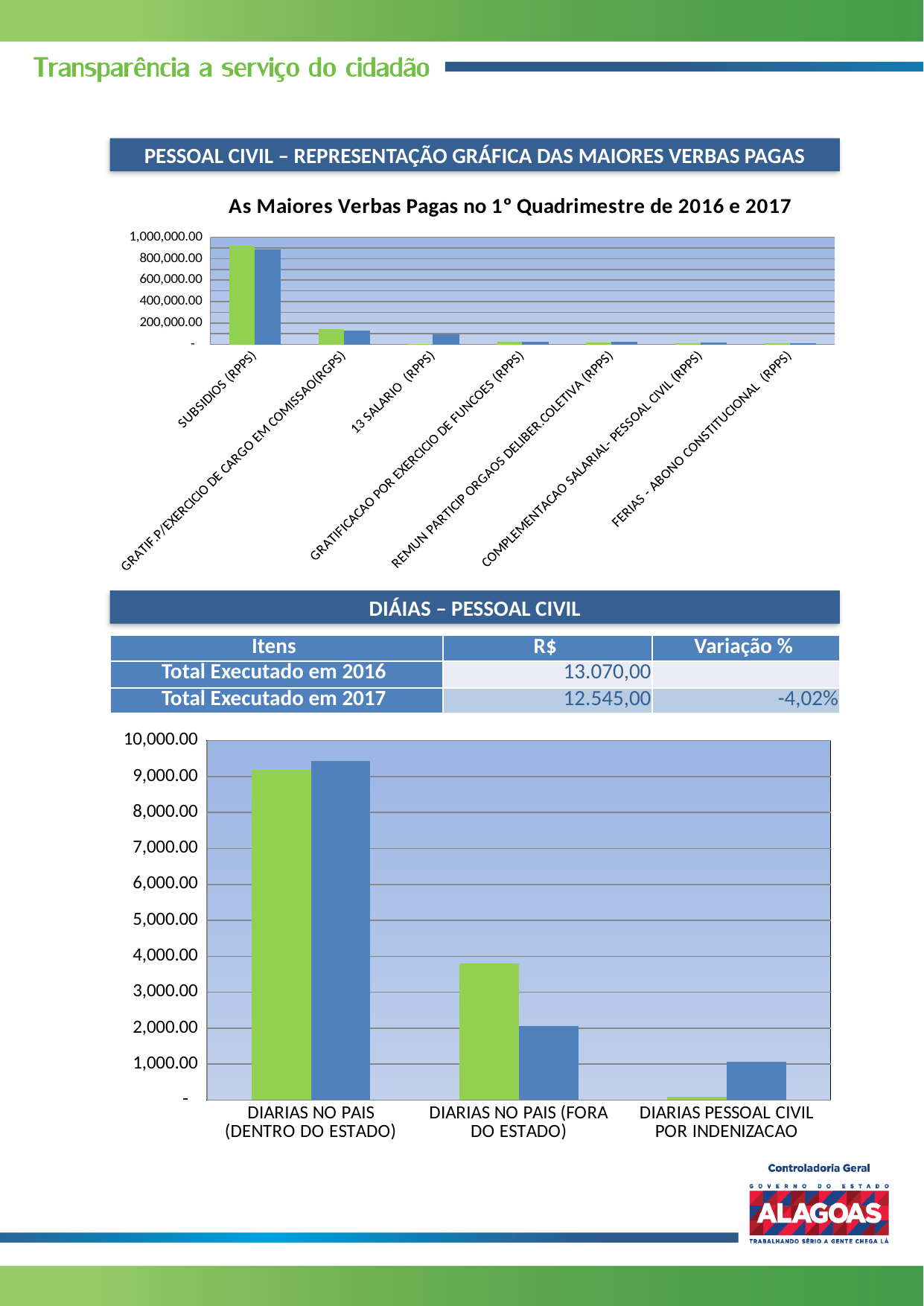

PESSOAL CIVIL – REPRESENTAÇÃO GRÁFICA DAS MAIORES VERBAS PAGAS

### Chart: As Maiores Verbas Pagas no 1º Quadrimestre de 2016 e 2017

| Category |  |  |
|---|---|---|
| SUBSIDIOS (RPPS) | 923915.41 | 883958.14 |
| GRATIF.P/EXERCICIO DE CARGO EM COMISSAO(RGPS) | 139904.24000000005 | 126238.73999999999 |
| 13 SALARIO  (RPPS) | 4068.67 | 91077.31999999999 |
| GRATIFICACAO POR EXERCICIO DE FUNCOES (RPPS) | 22232.0 | 22232.0 |
| REMUN PARTICIP ORGAOS DELIBER.COLETIVA (RPPS) | 15183.84 | 22775.75999999999 |
| COMPLEMENTACAO SALARIAL- PESSOAL CIVIL (RPPS) | 12086.08 | 16432.41 |
| FERIAS - ABONO CONSTITUCIONAL  (RPPS) | 13613.240000000003 | 9514.140000000003 |
DIÁIAS – PESSOAL CIVIL
| Itens | R$ | Variação % |
| --- | --- | --- |
| Total Executado em 2016 | 13.070,00 |  |
| Total Executado em 2017 | 12.545,00 | -4,02% |

### Chart

| Category |  |  |
|---|---|---|
| DIARIAS NO PAIS (DENTRO DO ESTADO) | 9190.0 | 9430.0 |
| DIARIAS NO PAIS (FORA DO ESTADO) | 3790.0 | 2055.0 |
| DIARIAS PESSOAL CIVIL POR INDENIZACAO | 90.0 | 1060.0 |